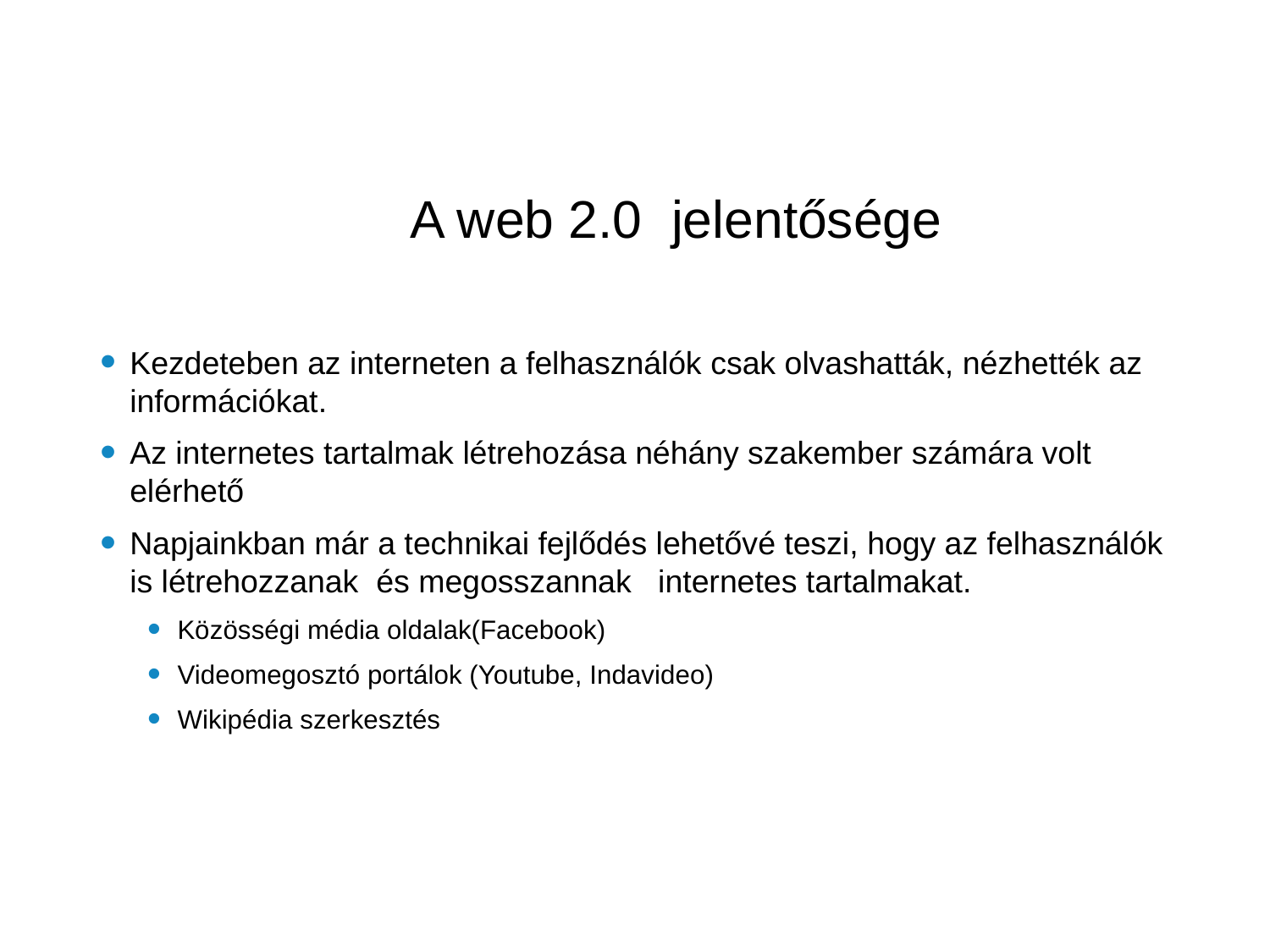

# A web 2.0  jelentősége
Kezdeteben az interneten a felhasználók csak olvashatták, nézhették az információkat.
Az internetes tartalmak létrehozása néhány szakember számára volt elérhető
Napjainkban már a technikai fejlődés lehetővé teszi, hogy az felhasználók is létrehozzanak  és megosszannak   internetes tartalmakat.
Közösségi média oldalak(Facebook)
Videomegosztó portálok (Youtube, Indavideo)
Wikipédia szerkesztés